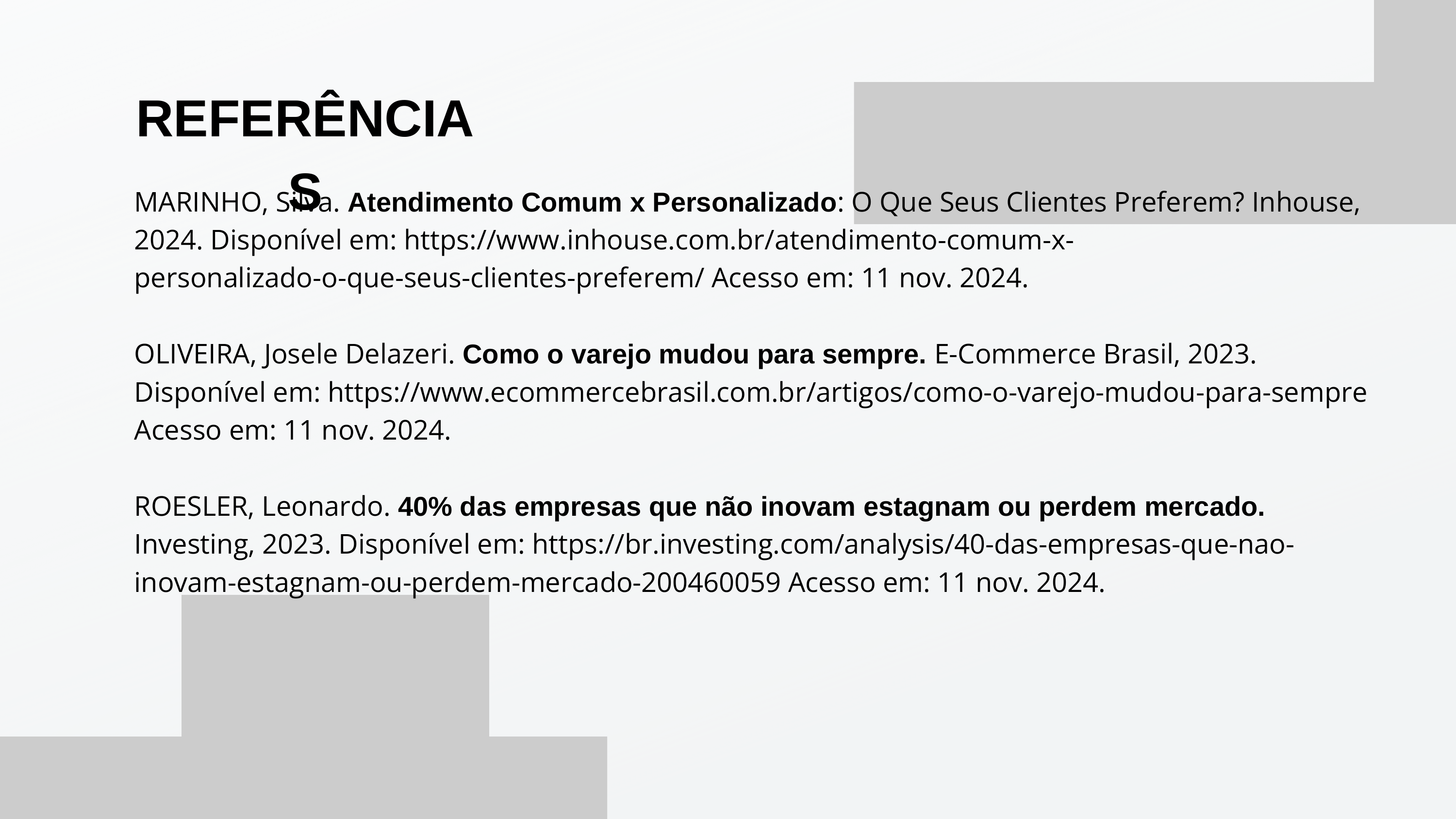

REFERÊNCIAS
MARINHO, Silva. Atendimento Comum x Personalizado: O Que Seus Clientes Preferem? Inhouse, 2024. Disponível em: https://www.inhouse.com.br/atendimento-comum-x-
personalizado-o-que-seus-clientes-preferem/ Acesso em: 11 nov. 2024.

OLIVEIRA, Josele Delazeri. Como o varejo mudou para sempre. E-Commerce Brasil, 2023. Disponível em: https://www.ecommercebrasil.com.br/artigos/como-o-varejo-mudou-para-sempre Acesso em: 11 nov. 2024.

ROESLER, Leonardo. 40% das empresas que não inovam estagnam ou perdem mercado. Investing, 2023. Disponível em: https://br.investing.com/analysis/40-das-empresas-que-nao-inovam-estagnam-ou-perdem-mercado-200460059 Acesso em: 11 nov. 2024.